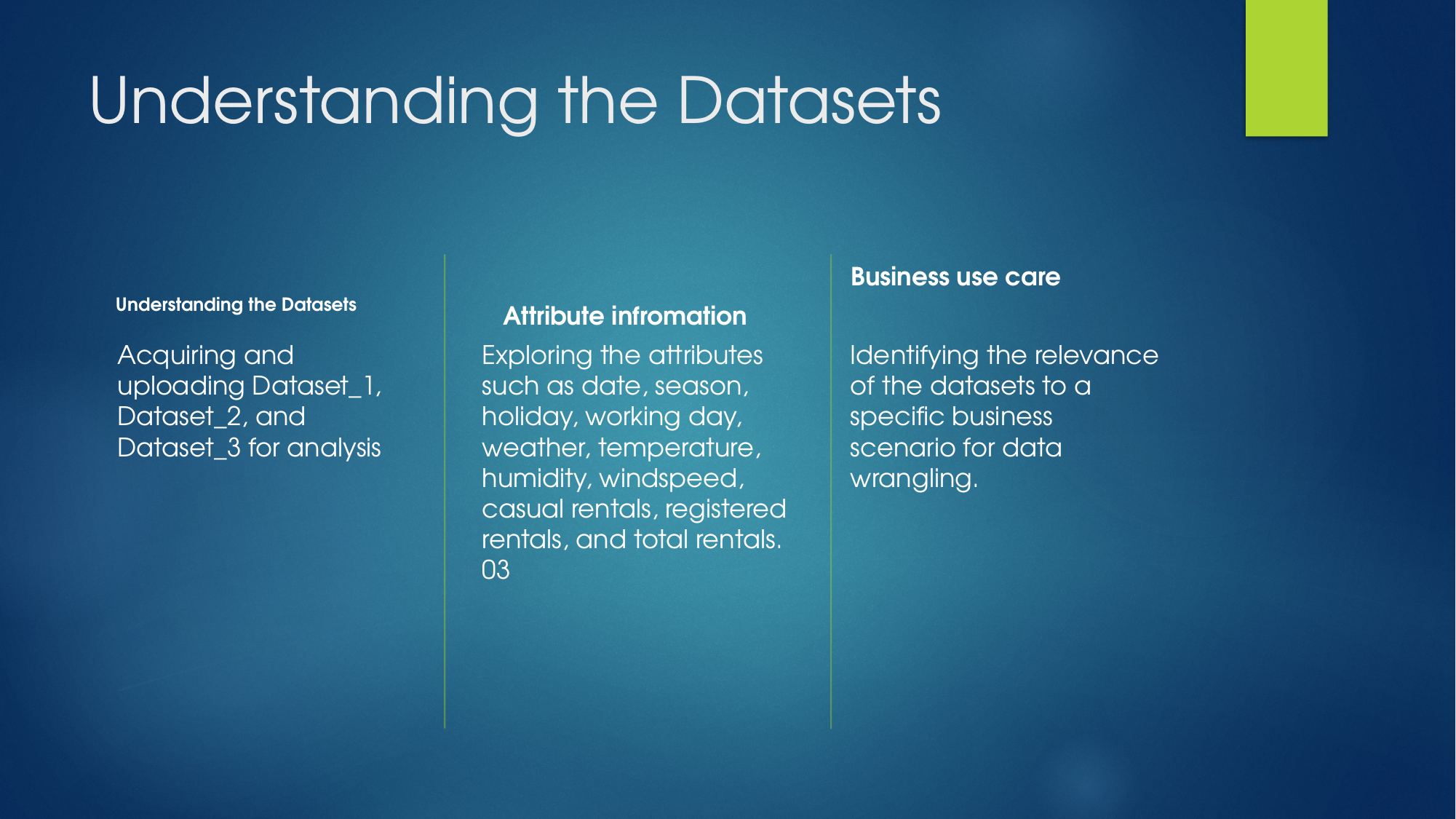

# Understanding the Datasets
Business use care

Understanding the Datasets

Attribute infromation
Acquiring and uploading Dataset_1, Dataset_2, and Dataset_3 for analysis

Exploring the attributes such as date, season, holiday, working day, weather, temperature, humidity, windspeed, casual rentals, registered rentals, and total rentals.
03

Identifying the relevance of the datasets to a specific business scenario for data wrangling.